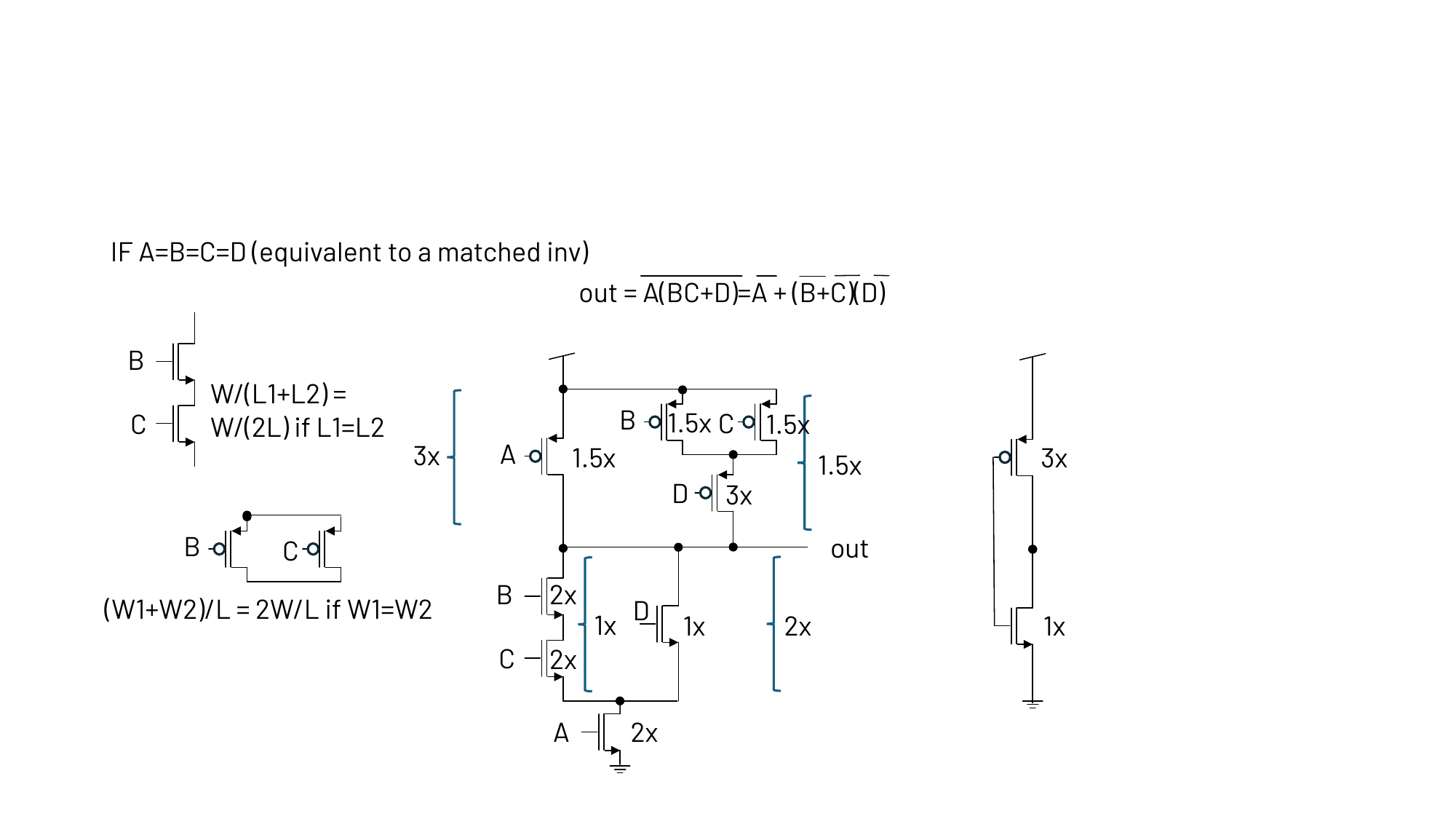

IF A=B=C=D (equivalent to a matched inv)
out = A(BC+D)=A + (B+C)(D)
B

W/(L1+L2) =
W/(2L) if L1=L2

B
1.5x
C
C
1.5x
A
3x
1.5x
3x
1.5x
D
3x

B
out
C

B
2x
(W1+W2)/L = 2W/L if W1=W2
D
1x
1x
2x
1x
C
2x
2x
A